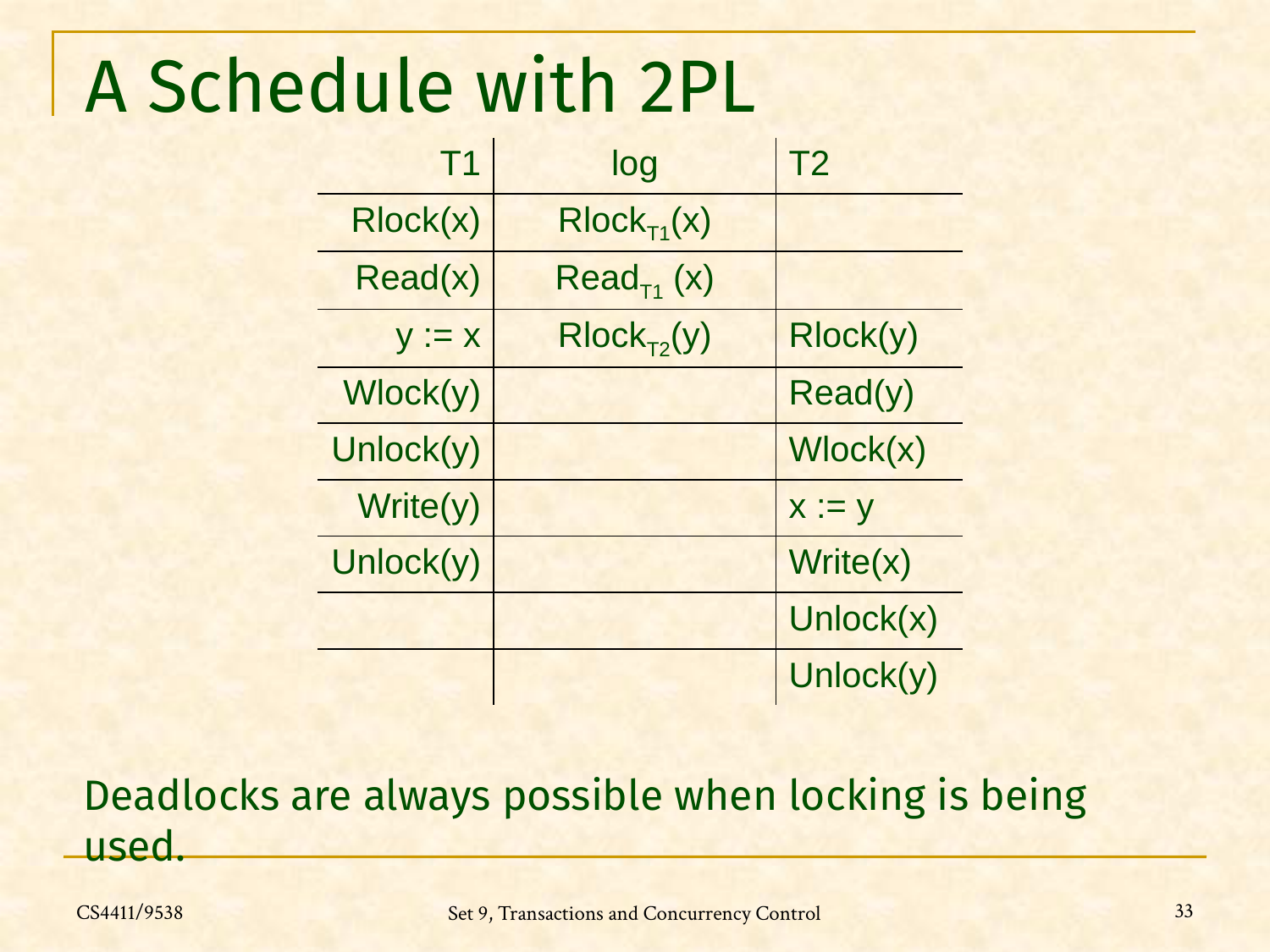

# A Schedule with 2PL
| T1 | log | T2 |
| --- | --- | --- |
| Rlock(x) | RlockT1(x) |  |
| Read(x) | ReadT1 (x) |  |
| y := x | RlockT2(y) | Rlock(y) |
| Wlock(y) |  | Read(y) |
| Unlock(y) |  | Wlock(x) |
| Write(y) |  | x := y |
| Unlock(y) |  | Write(x) |
|  |  | Unlock(x) |
|  |  | Unlock(y) |

Deadlocks are always possible when locking is being used.
CS4411/9538
33
Set 9, Transactions and Concurrency Control